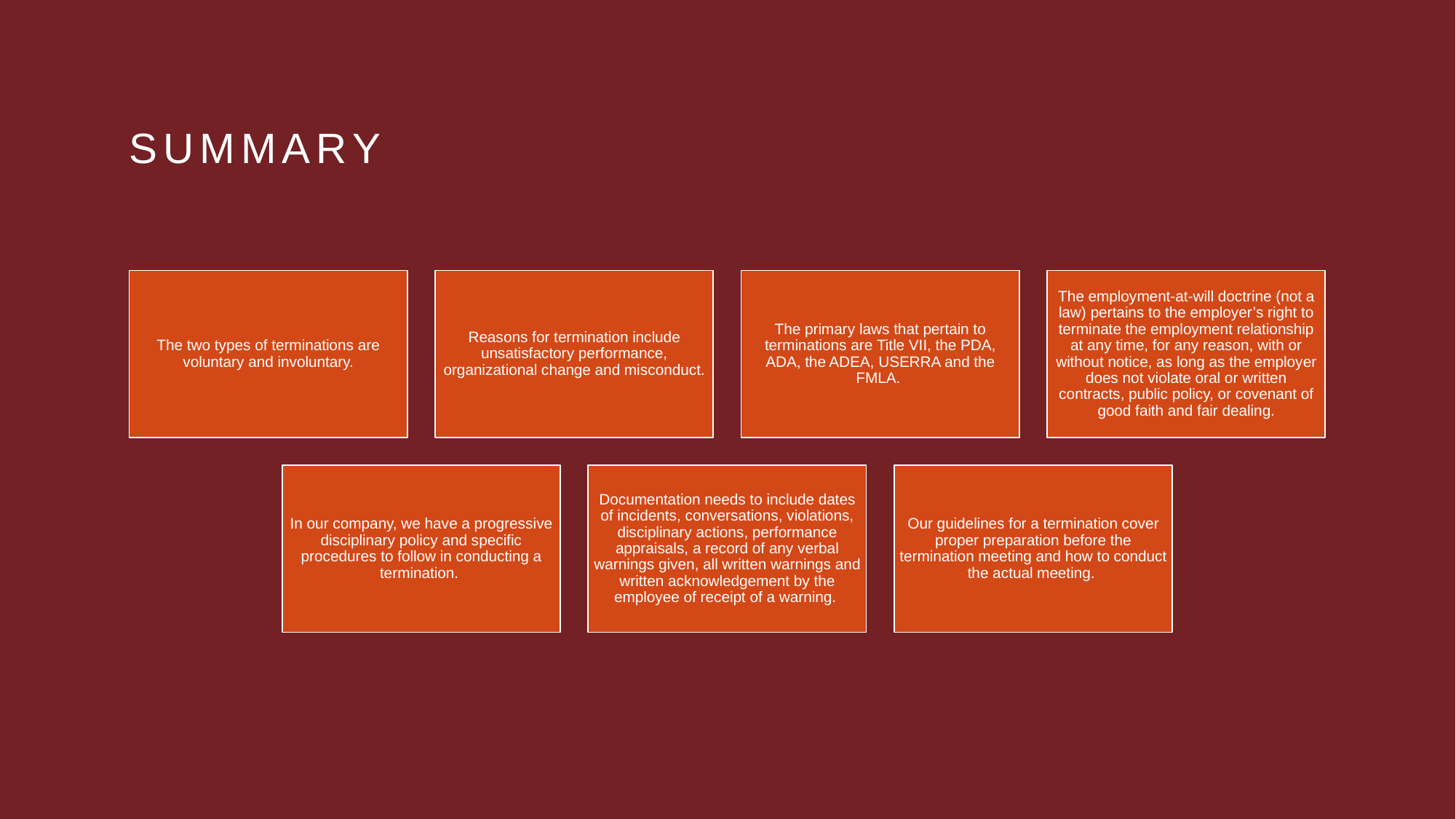

# Summary
The two types of terminations are voluntary and involuntary.
Reasons for termination include unsatisfactory performance, organizational change and misconduct.
The primary laws that pertain to terminations are Title VII, the PDA, ADA, the ADEA, USERRA and the FMLA.
The employment-at-will doctrine (not a law) pertains to the employer’s right to terminate the employment relationship at any time, for any reason, with or without notice, as long as the employer does not violate oral or written contracts, public policy, or covenant of good faith and fair dealing.
In our company, we have a progressive disciplinary policy and specific procedures to follow in conducting a termination.
Documentation needs to include dates of incidents, conversations, violations, disciplinary actions, performance appraisals, a record of any verbal warnings given, all written warnings and written acknowledgement by the employee of receipt of a warning.
Our guidelines for a termination cover proper preparation before the termination meeting and how to conduct the actual meeting.